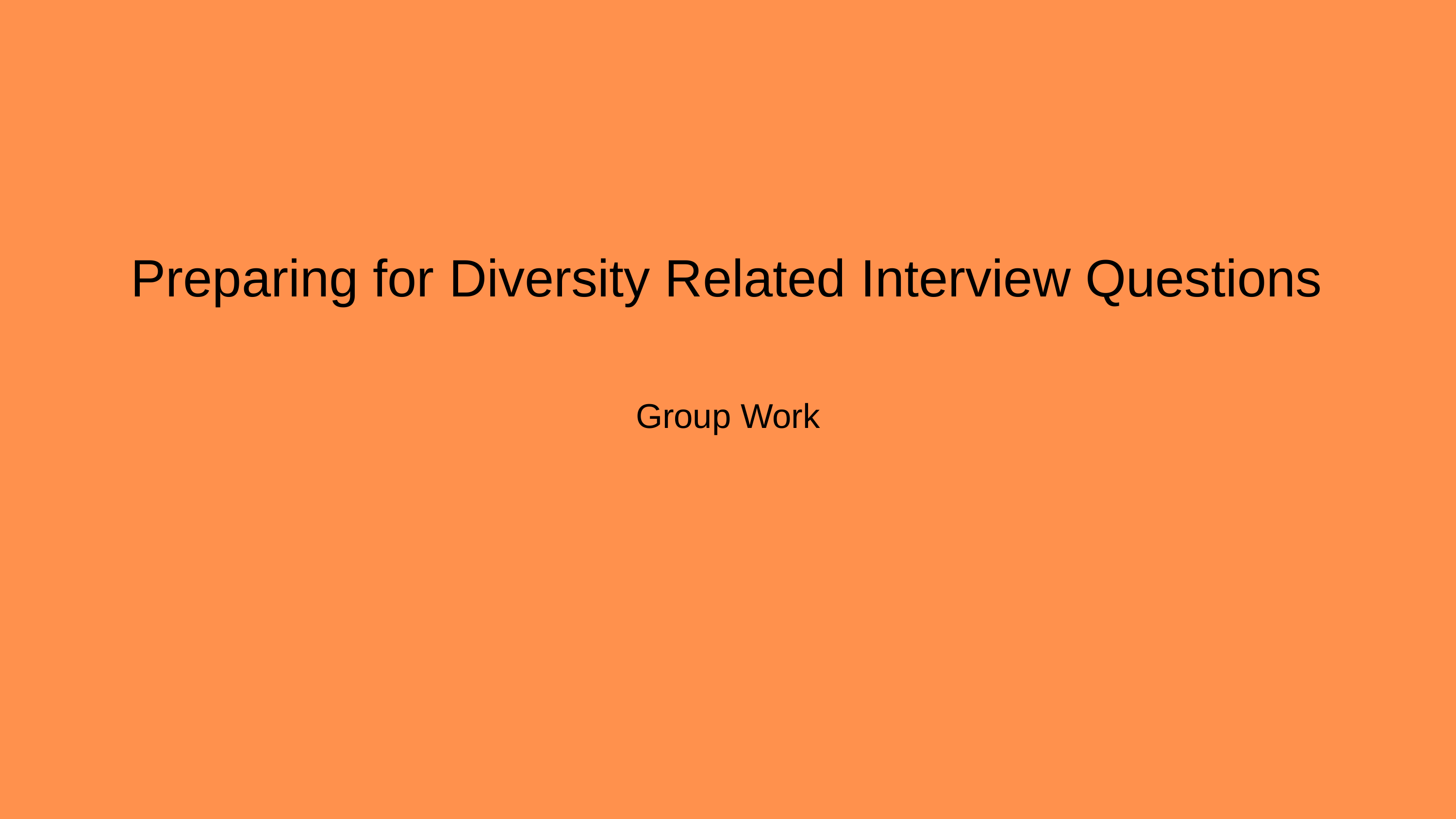

Preparing for Diversity Related Interview Questions
Group Work